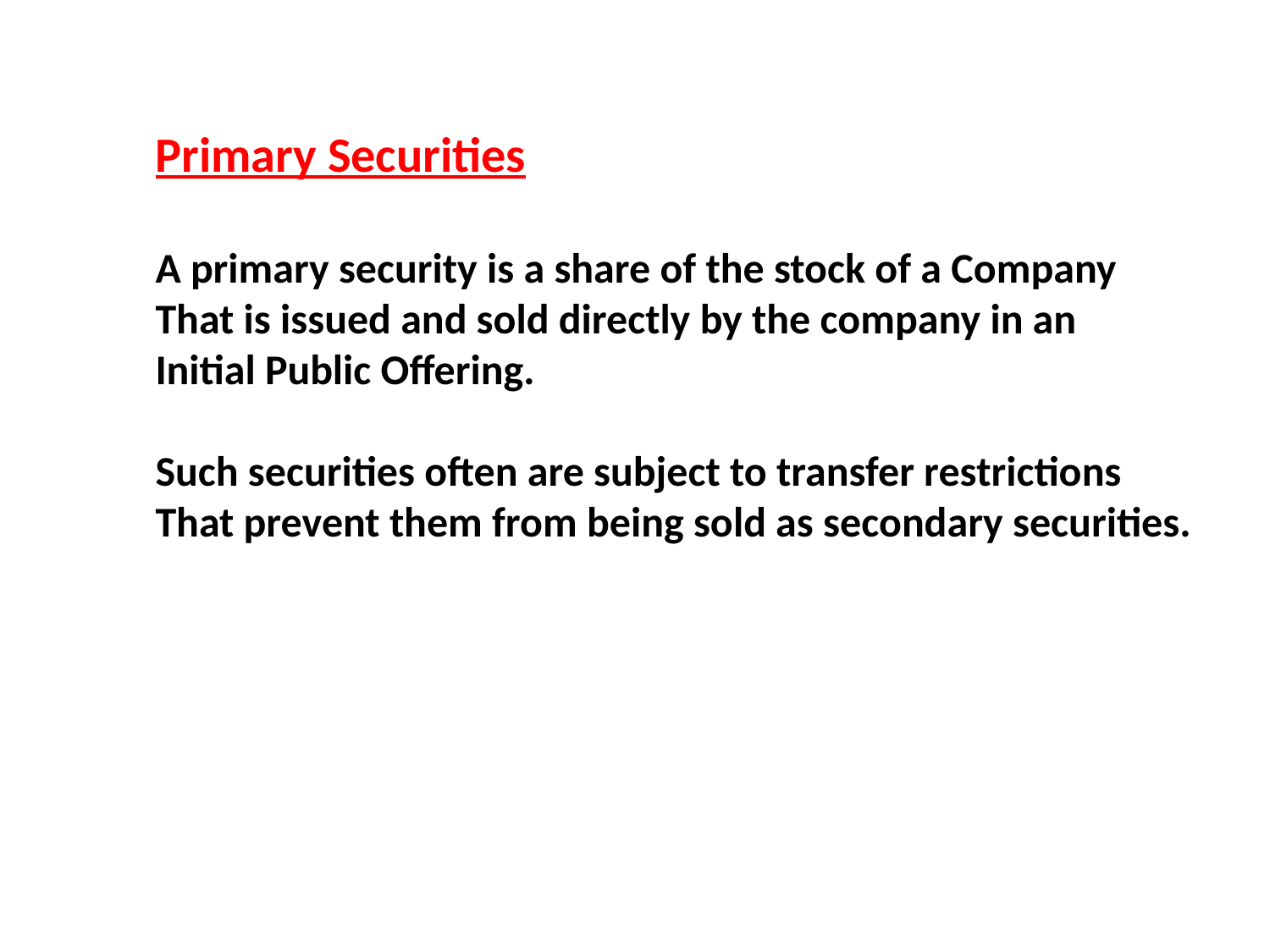

Primary Securities

A primary security is a share of the stock of a Company
That is issued and sold directly by the company in an
Initial Public Offering.

Such securities often are subject to transfer restrictions
That prevent them from being sold as secondary securities.